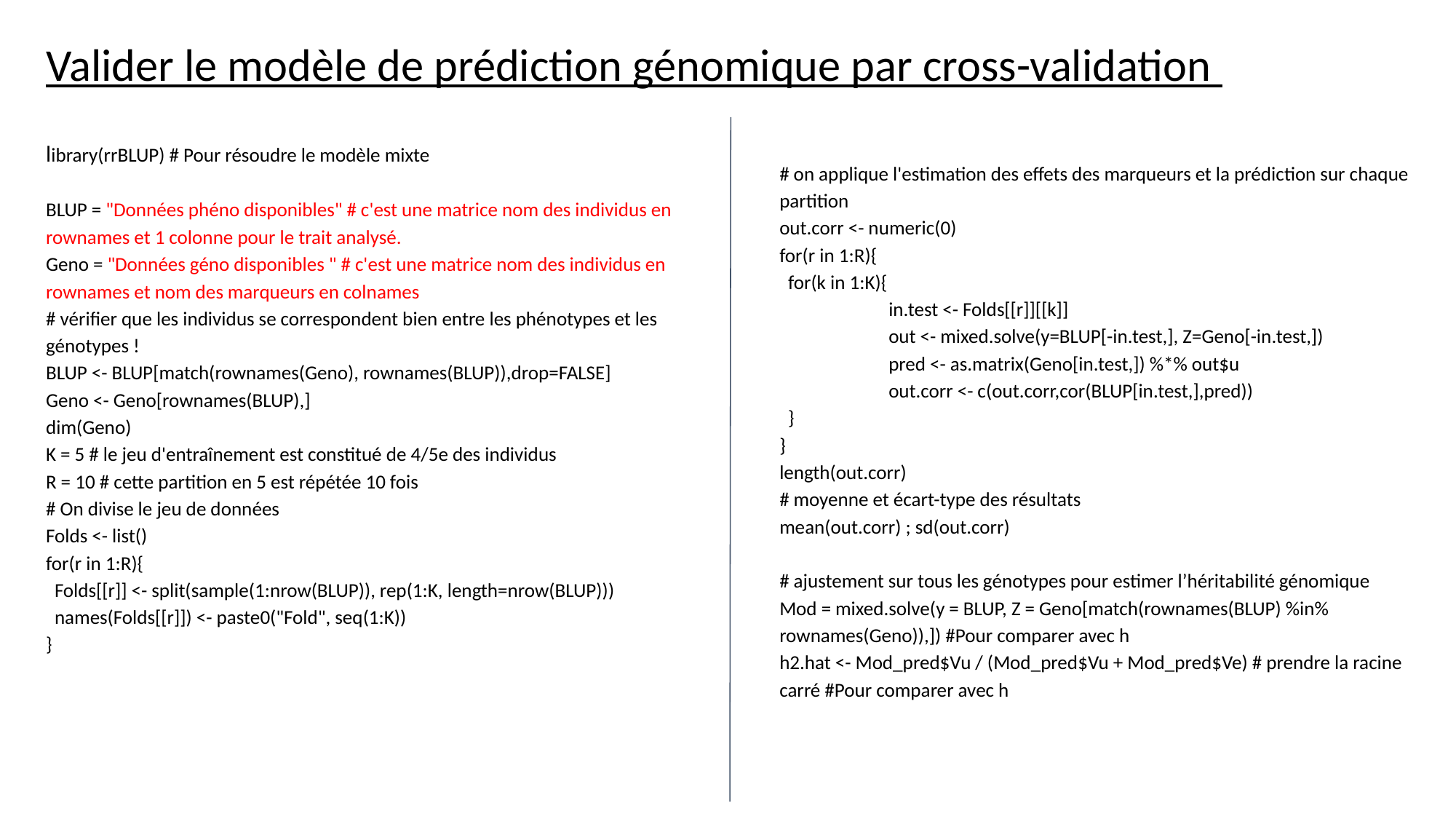

# Valider le modèle de prédiction génomique par cross-validation
library(rrBLUP) # Pour résoudre le modèle mixte

BLUP = "Données phéno disponibles" # c'est une matrice nom des individus en rownames et 1 colonne pour le trait analysé.
Geno = "Données géno disponibles " # c'est une matrice nom des individus en rownames et nom des marqueurs en colnames
# vérifier que les individus se correspondent bien entre les phénotypes et les génotypes !
BLUP <- BLUP[match(rownames(Geno), rownames(BLUP)),drop=FALSE]
Geno <- Geno[rownames(BLUP),]
dim(Geno)
K = 5 # le jeu d'entraînement est constitué de 4/5e des individus
R = 10 # cette partition en 5 est répétée 10 fois
# On divise le jeu de données
Folds <- list()
for(r in 1:R){
  Folds[[r]] <- split(sample(1:nrow(BLUP)), rep(1:K, length=nrow(BLUP)))
  names(Folds[[r]]) <- paste0("Fold", seq(1:K))
}

# on applique l'estimation des effets des marqueurs et la prédiction sur chaque partition
out.corr <- numeric(0)
for(r in 1:R){
  for(k in 1:K){
	in.test <- Folds[[r]][[k]]
	out <- mixed.solve(y=BLUP[-in.test,], Z=Geno[-in.test,])
	pred <- as.matrix(Geno[in.test,]) %*% out$u
	out.corr <- c(out.corr,cor(BLUP[in.test,],pred))
  }
}
length(out.corr)
# moyenne et écart-type des résultats
mean(out.corr) ; sd(out.corr)

# ajustement sur tous les génotypes pour estimer l’héritabilité génomique
Mod = mixed.solve(y = BLUP, Z = Geno[match(rownames(BLUP) %in% rownames(Geno)),]) #Pour comparer avec h
h2.hat <- Mod_pred$Vu / (Mod_pred$Vu + Mod_pred$Ve) # prendre la racine carré #Pour comparer avec h